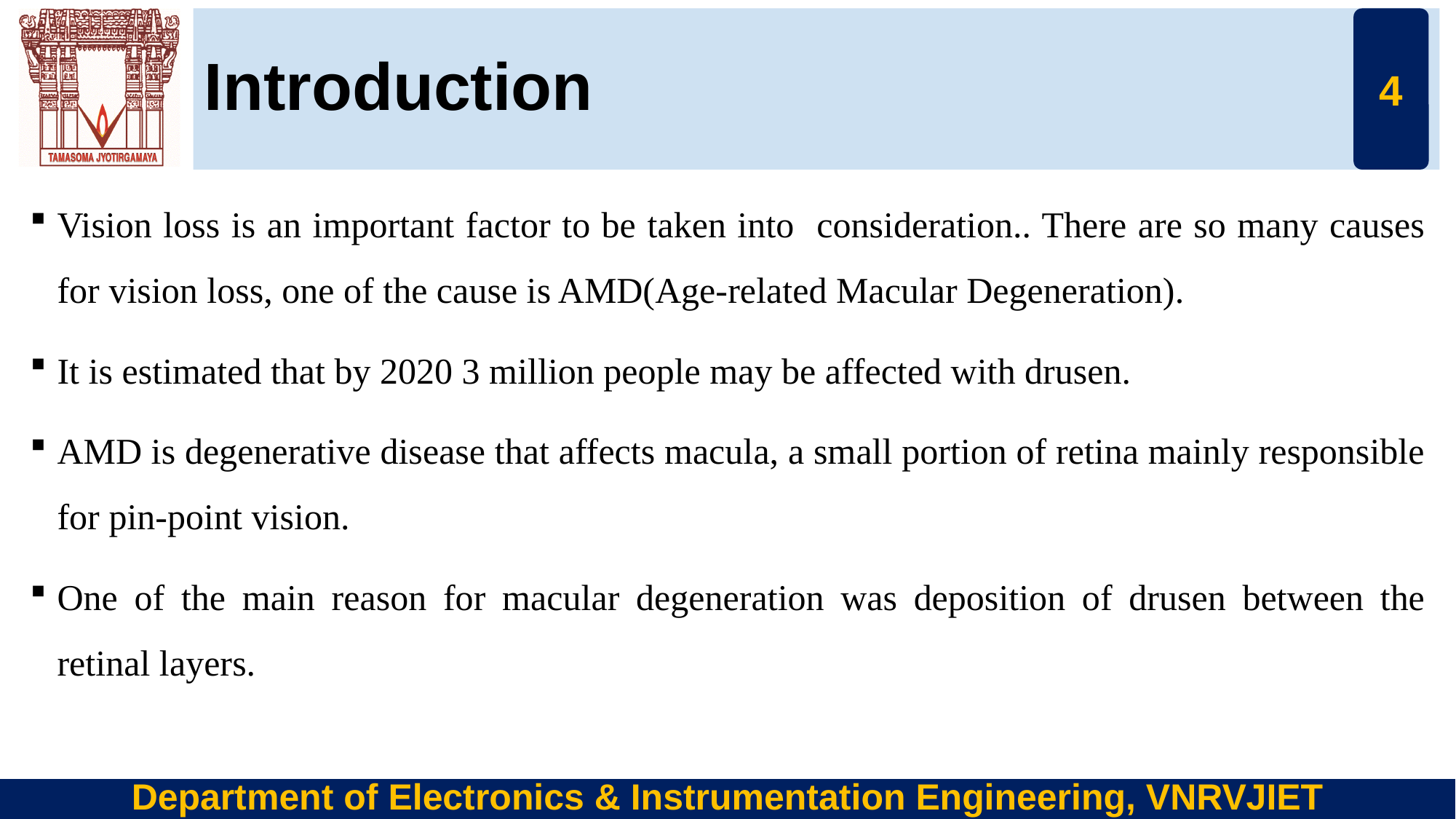

# Introduction
4
Vision loss is an important factor to be taken into  consideration.. There are so many causes for vision loss, one of the cause is AMD(Age-related Macular Degeneration).
It is estimated that by 2020 3 million people may be affected with drusen.
AMD is degenerative disease that affects macula, a small portion of retina mainly responsible for pin-point vision.
One of the main reason for macular degeneration was deposition of drusen between the retinal layers.
Department of Electronics & Instrumentation Engineering, VNRVJIET